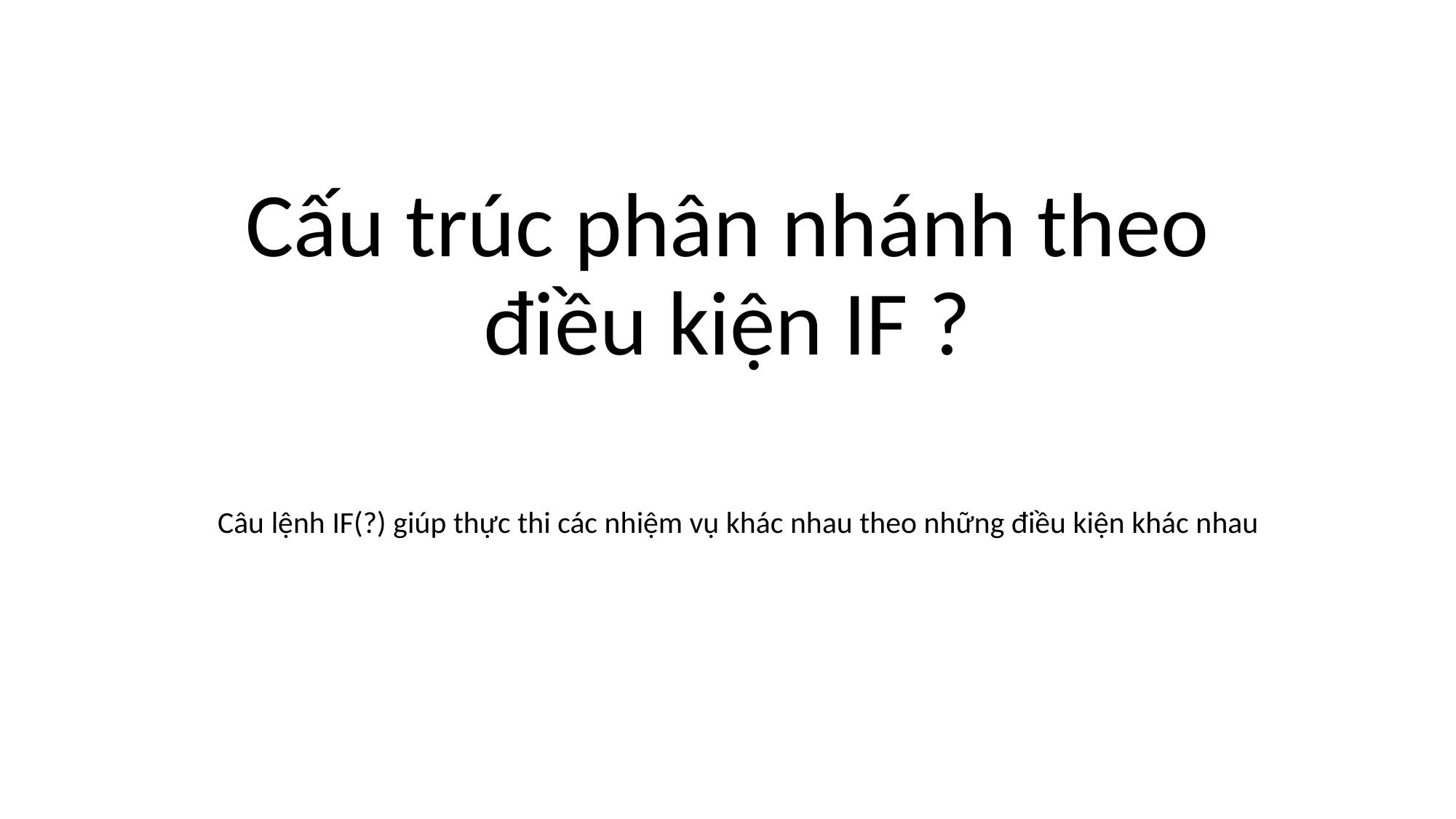

# Cấu trúc phân nhánh theo điều kiện IF ?
Câu lệnh IF(?) giúp thực thi các nhiệm vụ khác nhau theo những điều kiện khác nhau